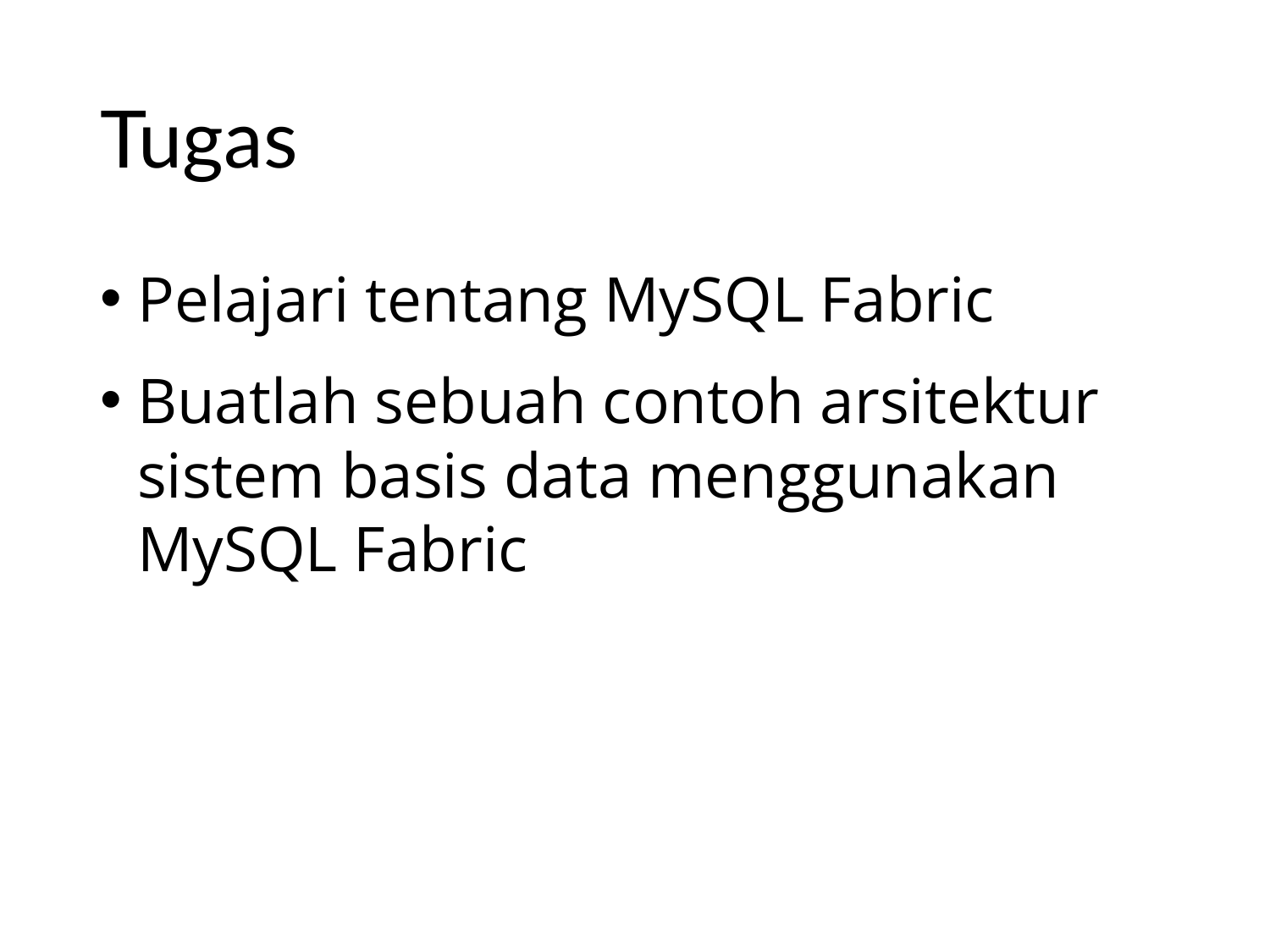

# Tugas
Pelajari tentang MySQL Fabric
Buatlah sebuah contoh arsitektur sistem basis data menggunakan MySQL Fabric